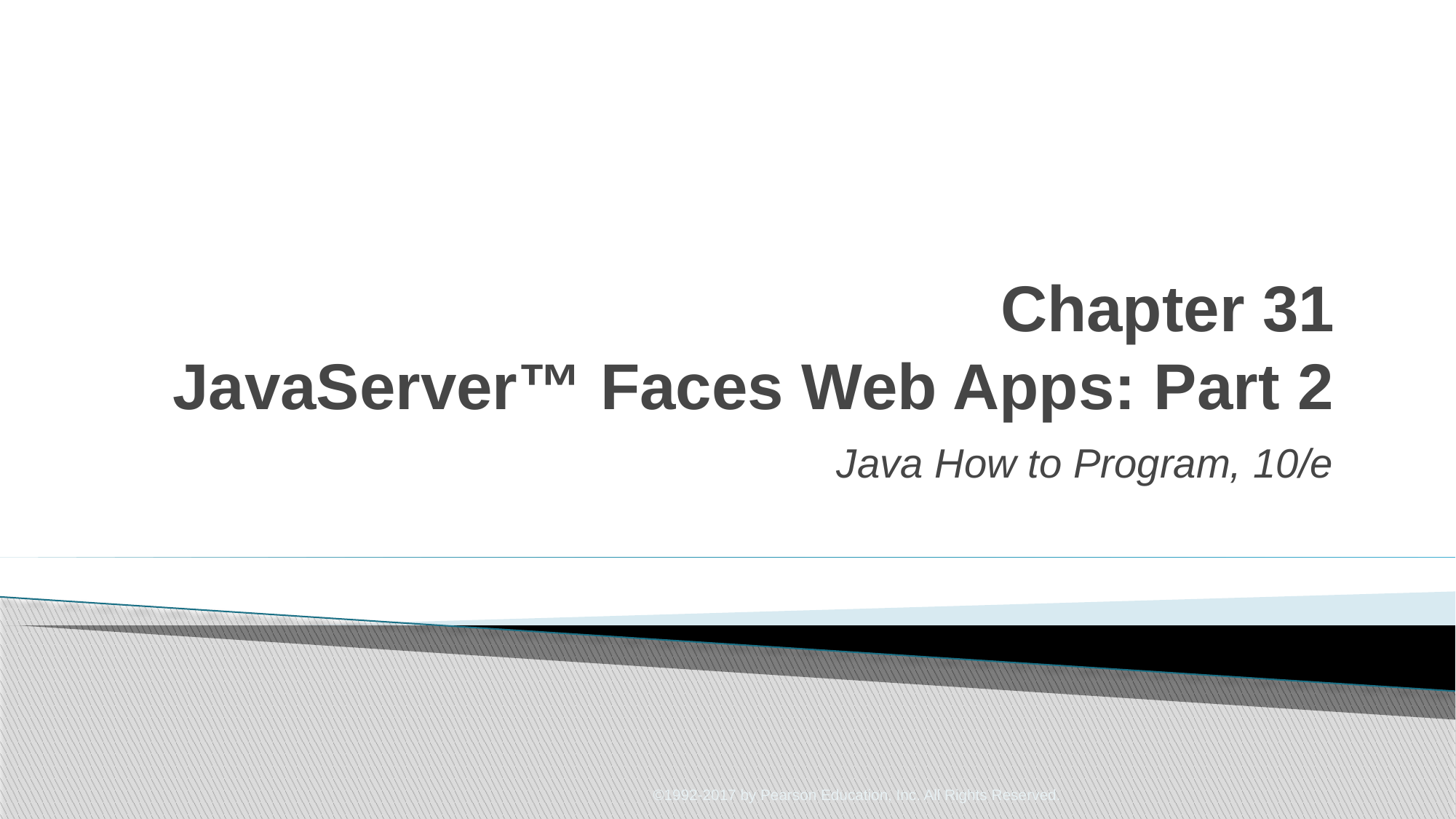

# Chapter 31 JavaServer™ Faces Web Apps: Part 2
Java How to Program, 10/e
©1992-2017 by Pearson Education, Inc. All Rights Reserved.